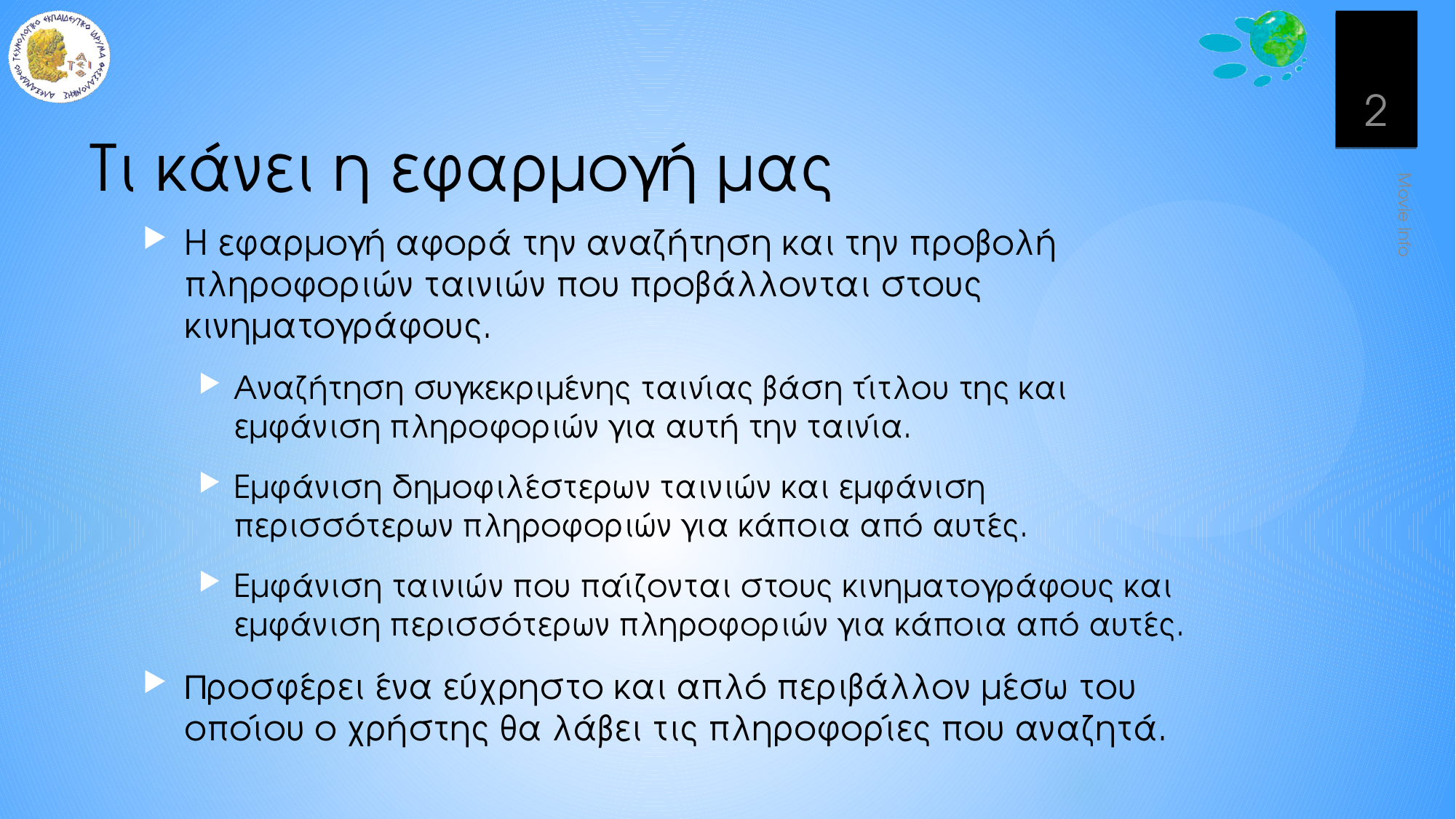

2
# Τι κάνει η εφαρμογή μας
Η εφαρμογή αφορά την αναζήτηση και την προβολή πληροφοριών ταινιών που προβάλλονται στους κινηματογράφους.
Αναζήτηση συγκεκριμένης ταινίας βάση τίτλου της και εμφάνιση πληροφοριών για αυτή την ταινία.
Εμφάνιση δημοφιλέστερων ταινιών και εμφάνιση περισσότερων πληροφοριών για κάποια από αυτές.
Εμφάνιση ταινιών που παίζονται στους κινηματογράφους και εμφάνιση περισσότερων πληροφοριών για κάποια από αυτές.
Προσφέρει ένα εύχρηστο και απλό περιβάλλον μέσω του οποίου ο χρήστης θα λάβει τις πληροφορίες που αναζητά.

Movie Info